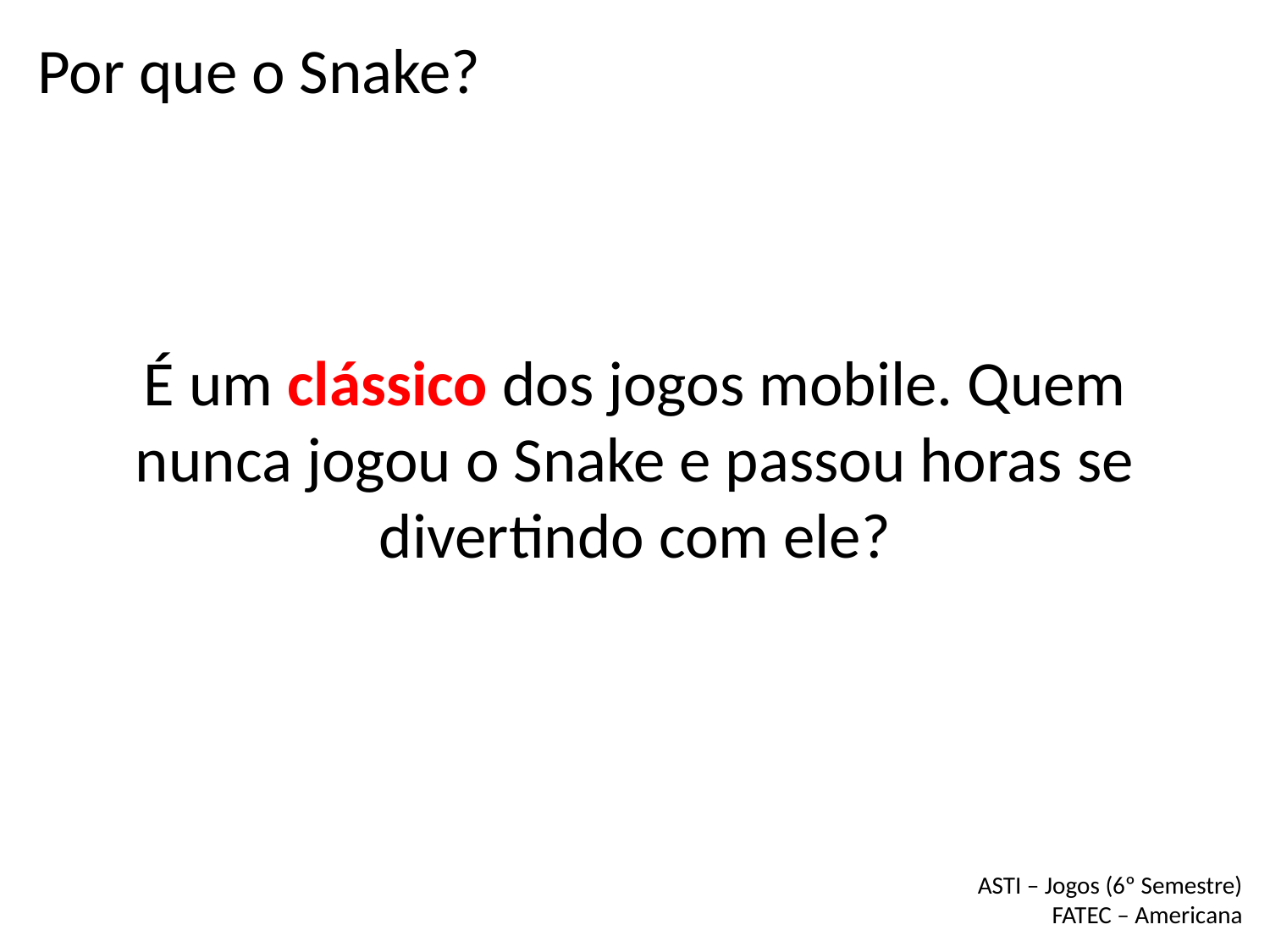

Por que o Snake?
É um clássico dos jogos mobile. Quem nunca jogou o Snake e passou horas se divertindo com ele?
ASTI – Jogos (6º Semestre)
FATEC – Americana